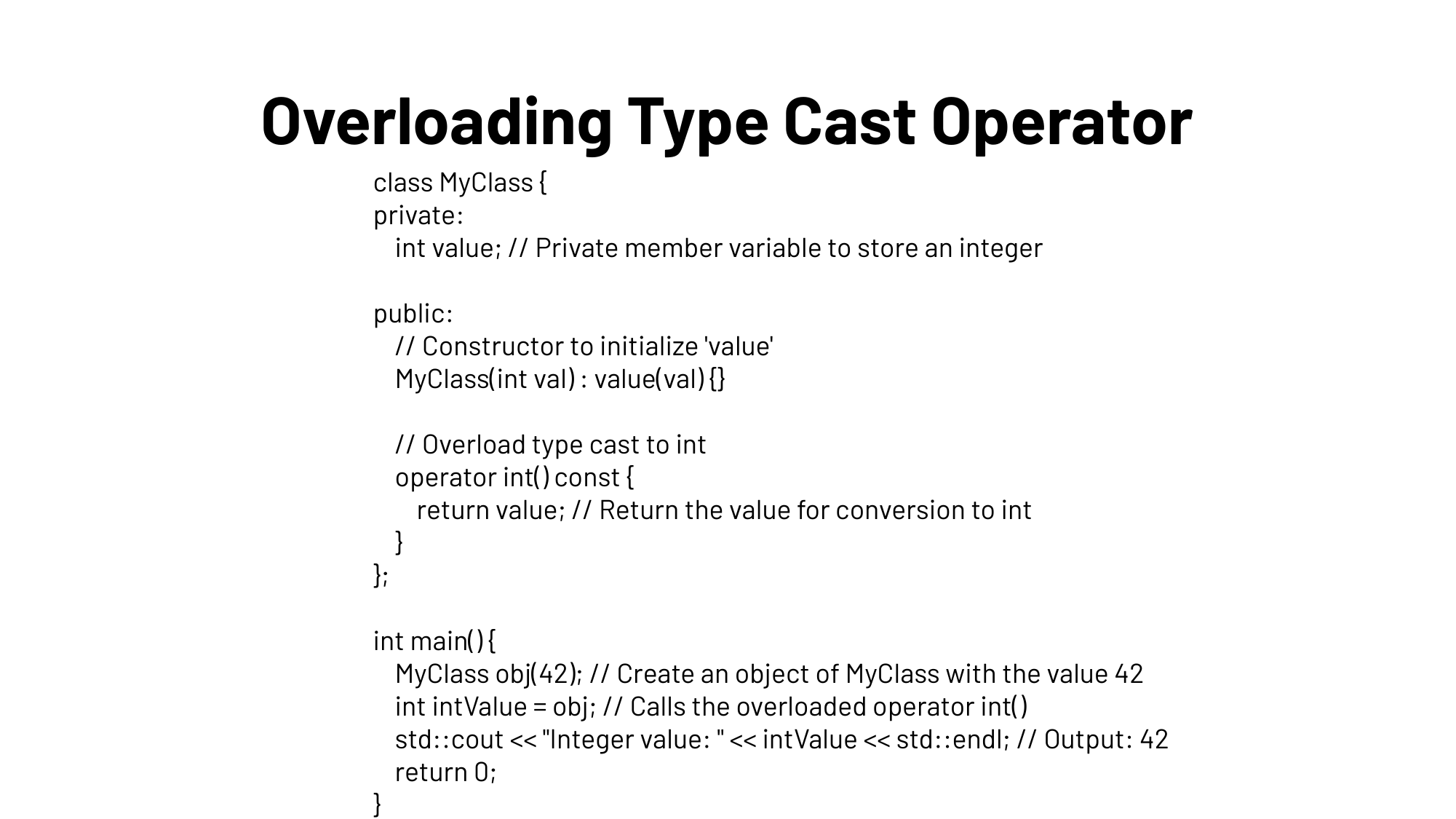

# Overloading Type Cast Operator
class MyClass {
private:
    int value; // Private member variable to store an integer

public:
    // Constructor to initialize 'value'
    MyClass(int val) : value(val) {}

    // Overload type cast to int
    operator int() const {
        return value; // Return the value for conversion to int
    }
};

int main() {
    MyClass obj(42); // Create an object of MyClass with the value 42
    int intValue = obj; // Calls the overloaded operator int()
    std::cout << "Integer value: " << intValue << std::endl; // Output: 42
    return 0;
}